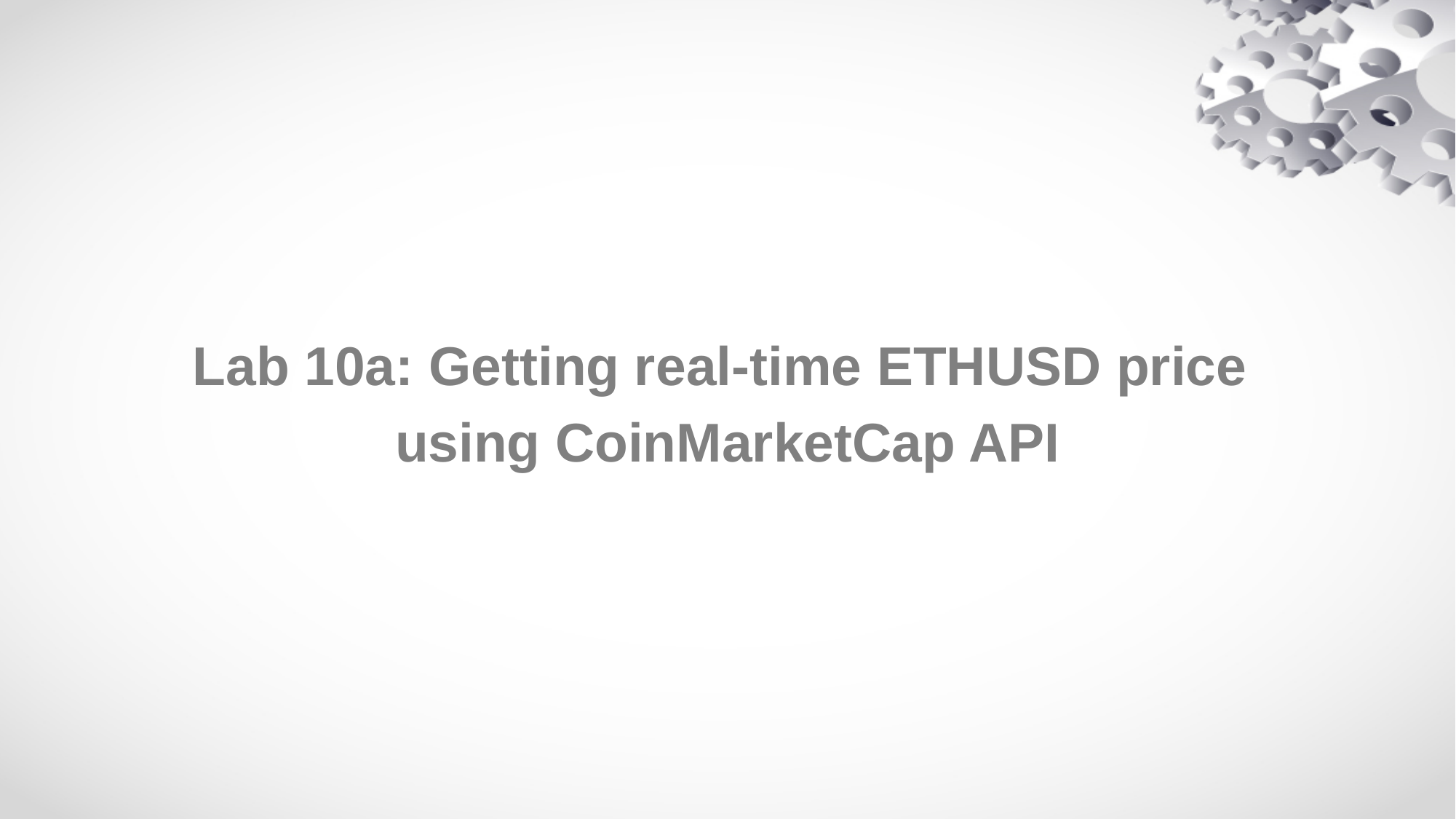

Lab 10a: Getting real-time ETHUSD price
using CoinMarketCap API